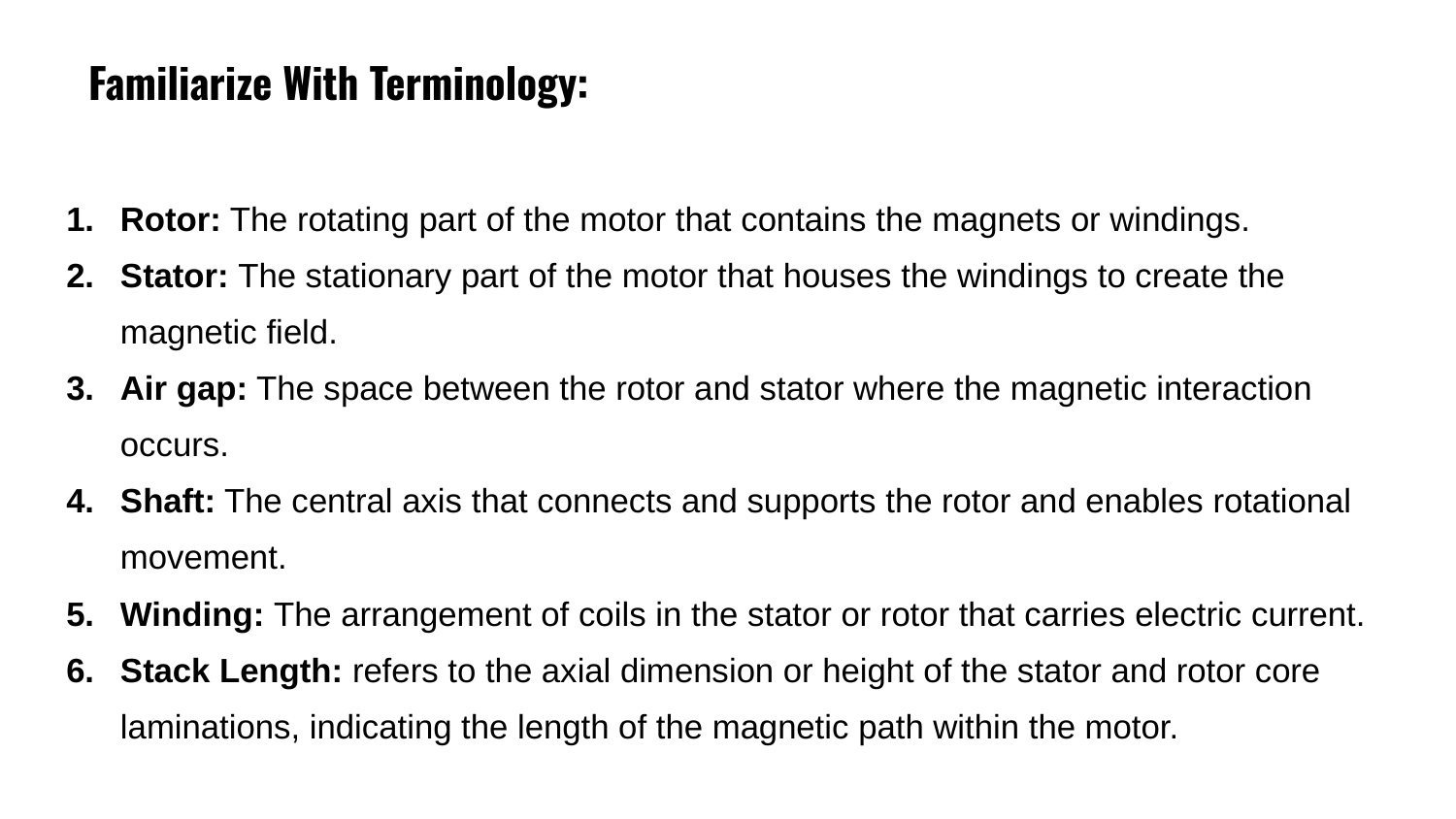

# Familiarize With Terminology:

Rotor: The rotating part of the motor that contains the magnets or windings.
Stator: The stationary part of the motor that houses the windings to create the magnetic field.
Air gap: The space between the rotor and stator where the magnetic interaction occurs.
Shaft: The central axis that connects and supports the rotor and enables rotational movement.
Winding: The arrangement of coils in the stator or rotor that carries electric current.
Stack Length: refers to the axial dimension or height of the stator and rotor core laminations, indicating the length of the magnetic path within the motor.